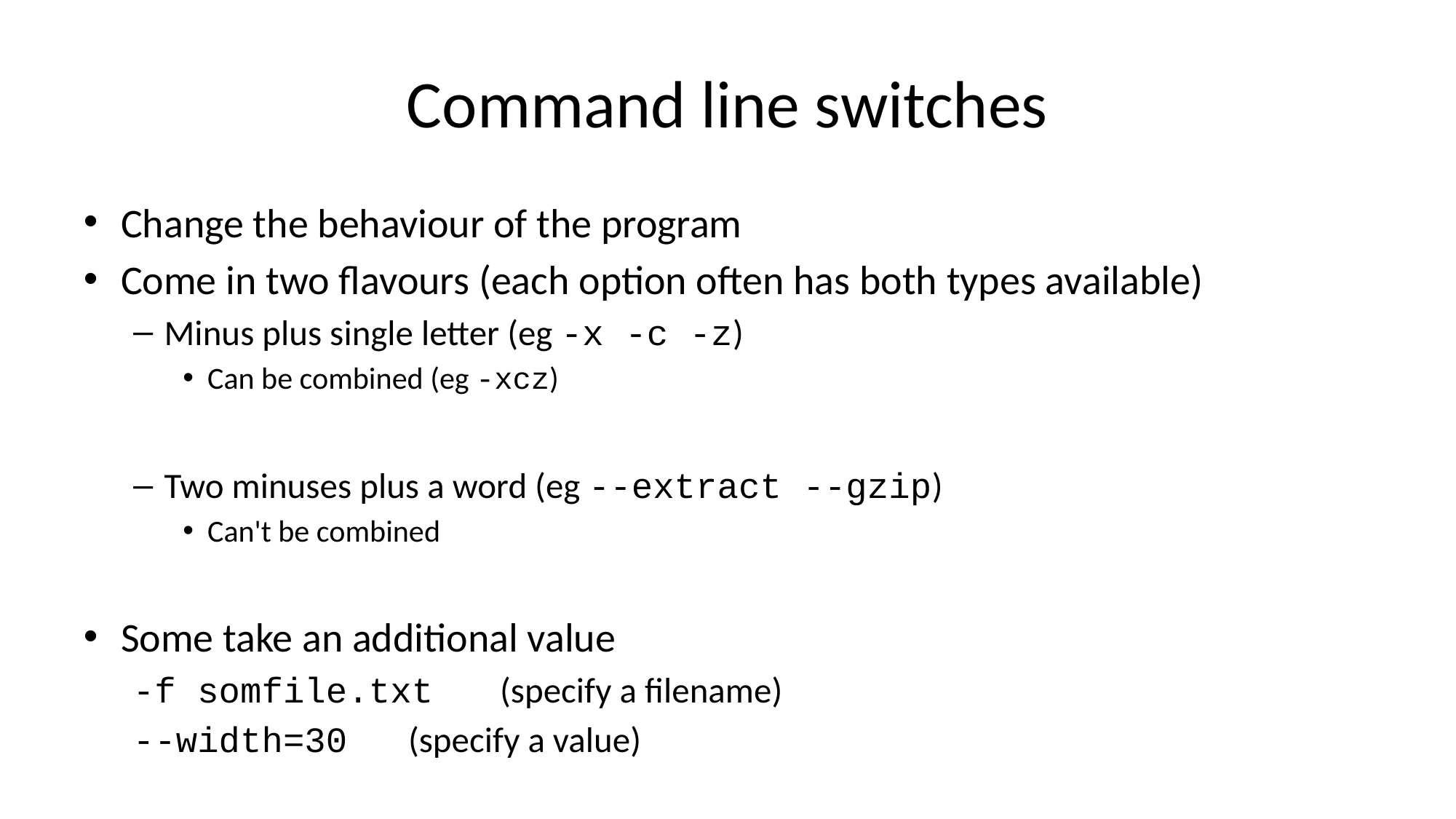

# Command line switches
Change the behaviour of the program
Come in two flavours (each option often has both types available)
Minus plus single letter (eg -x -c -z)
Can be combined (eg -xcz)

Two minuses plus a word (eg --extract --gzip)
Can't be combined

Some take an additional value
-f somfile.txt	(specify a filename)
--width=30 		(specify a value)